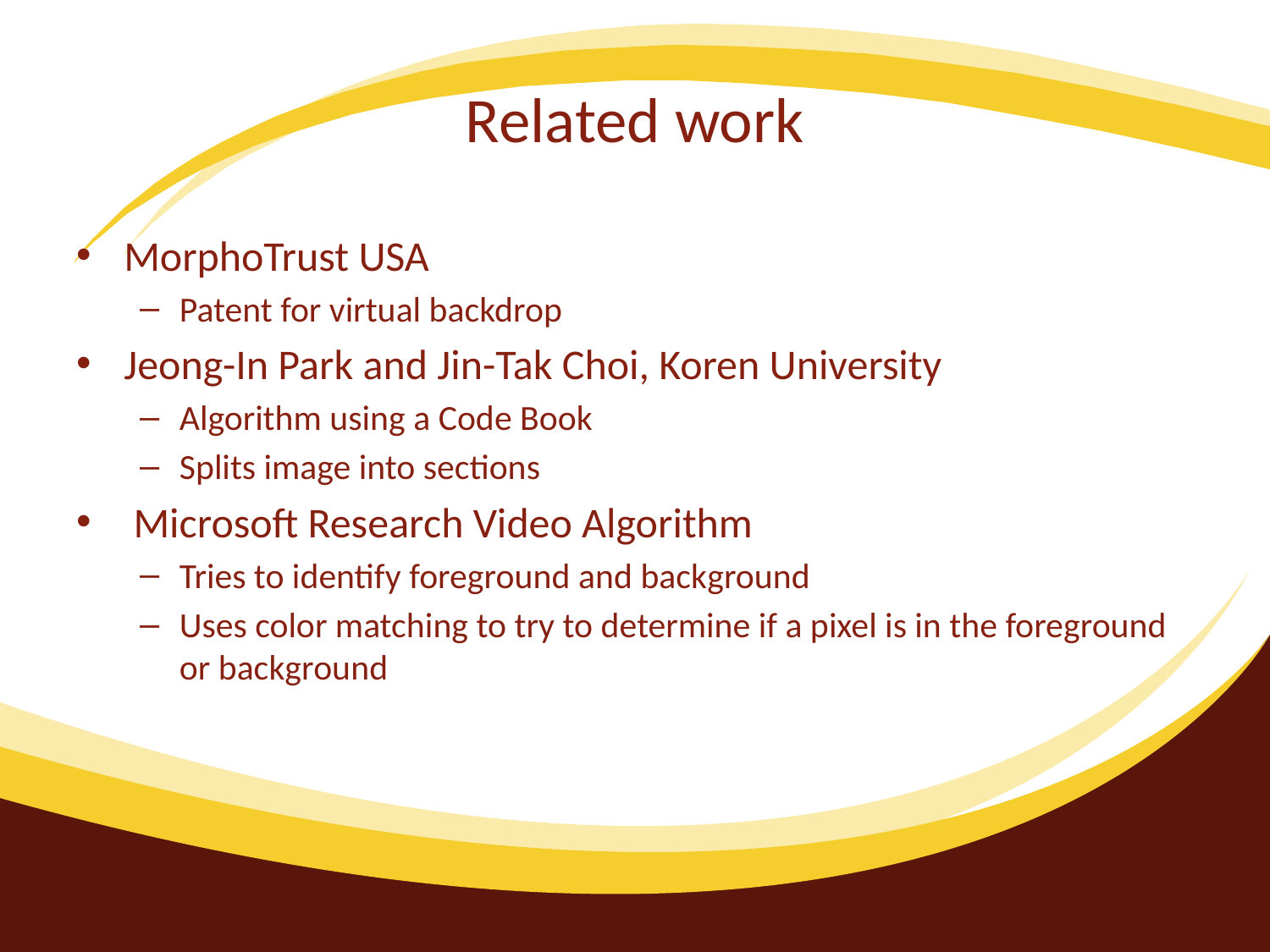

# Related work
MorphoTrust USA
Patent for virtual backdrop
Jeong-In Park and Jin-Tak Choi, Koren University
Algorithm using a Code Book
Splits image into sections
 Microsoft Research Video Algorithm
Tries to identify foreground and background
Uses color matching to try to determine if a pixel is in the foreground or background